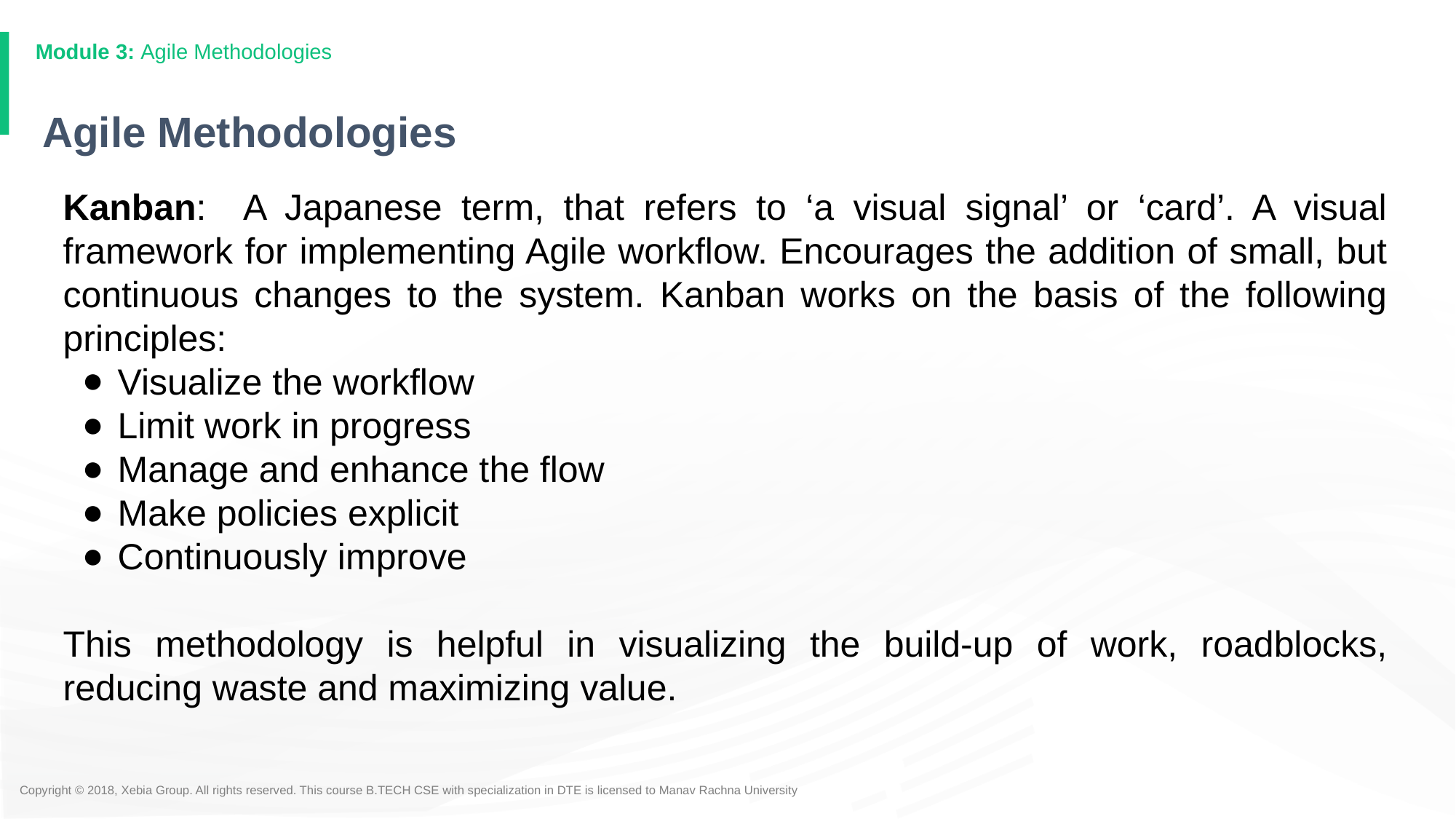

# Agile Methodologies
Kanban:  A Japanese term, that refers to ‘a visual signal’ or ‘card’. A visual framework for implementing Agile workflow. Encourages the addition of small, but continuous changes to the system. Kanban works on the basis of the following principles:
Visualize the workflow
Limit work in progress
Manage and enhance the flow
Make policies explicit
Continuously improve

This methodology is helpful in visualizing the build-up of work, roadblocks, reducing waste and maximizing value.